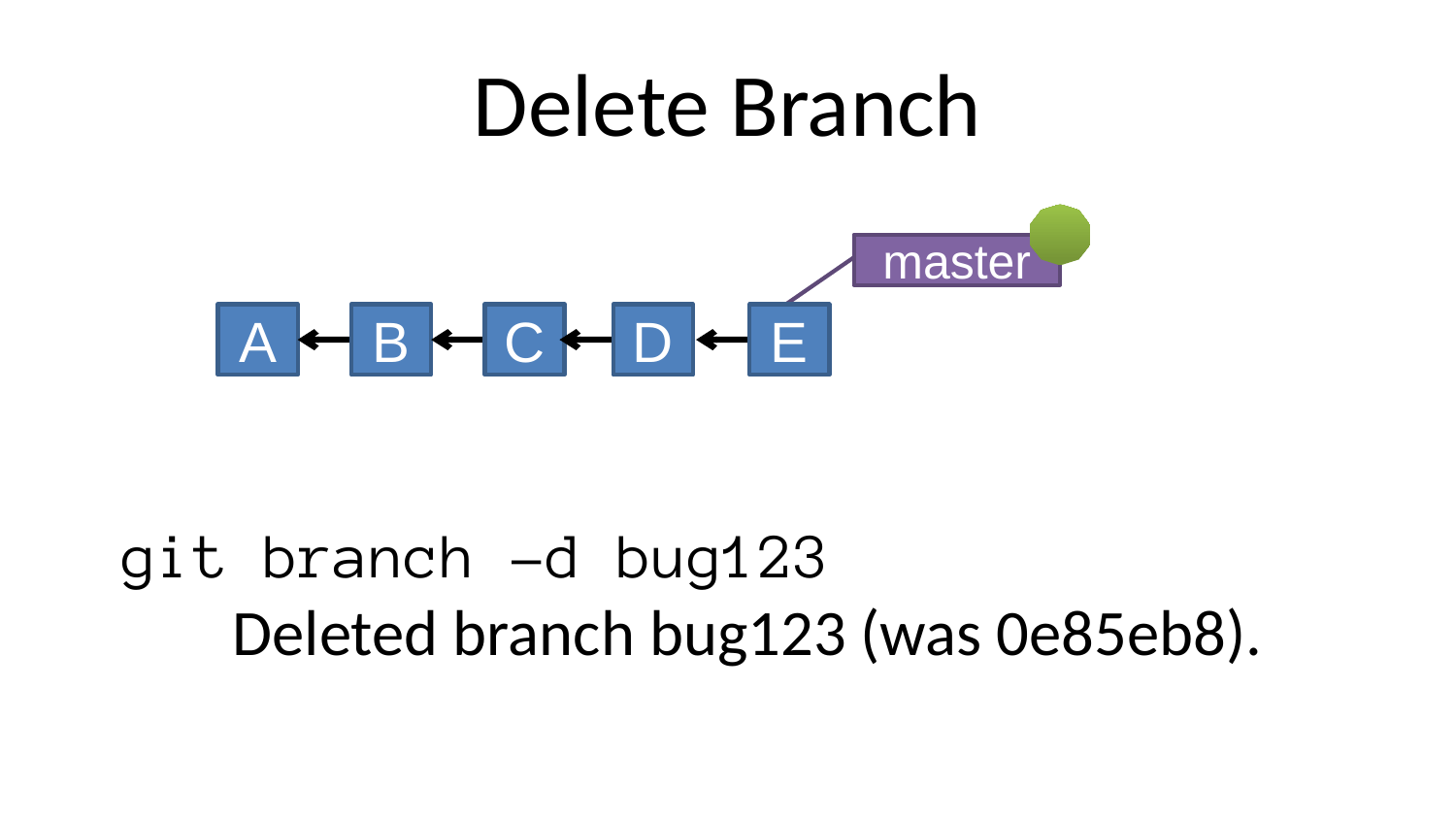

Delete Branch

master
A
B
C
D
E

 git branch -d bug123
	Deleted branch bug123 (was 0e85eb8).